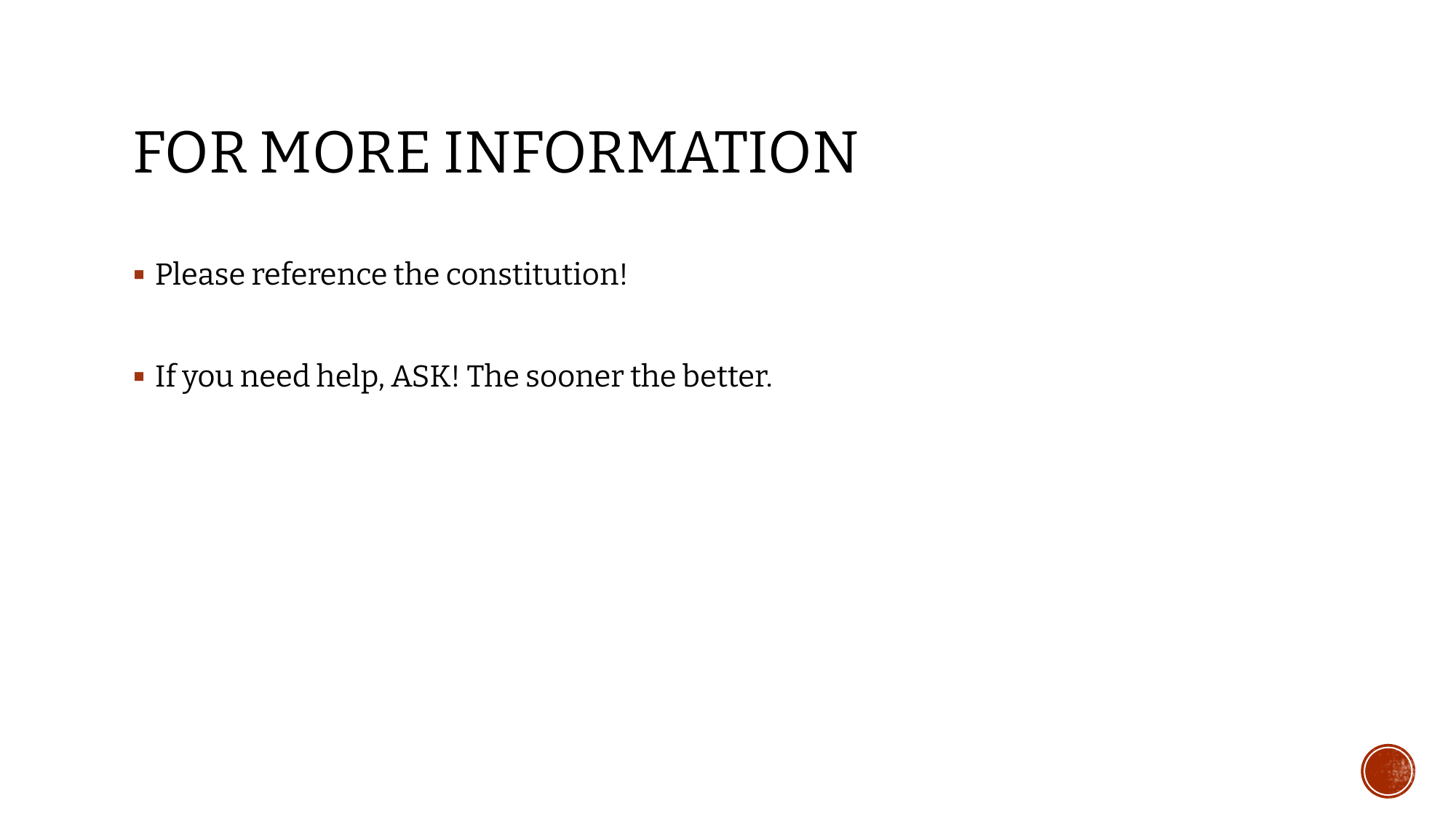

# FOR MORE INFORMATION
Please reference the constitution!

If you need help, ASK! The sooner the better.